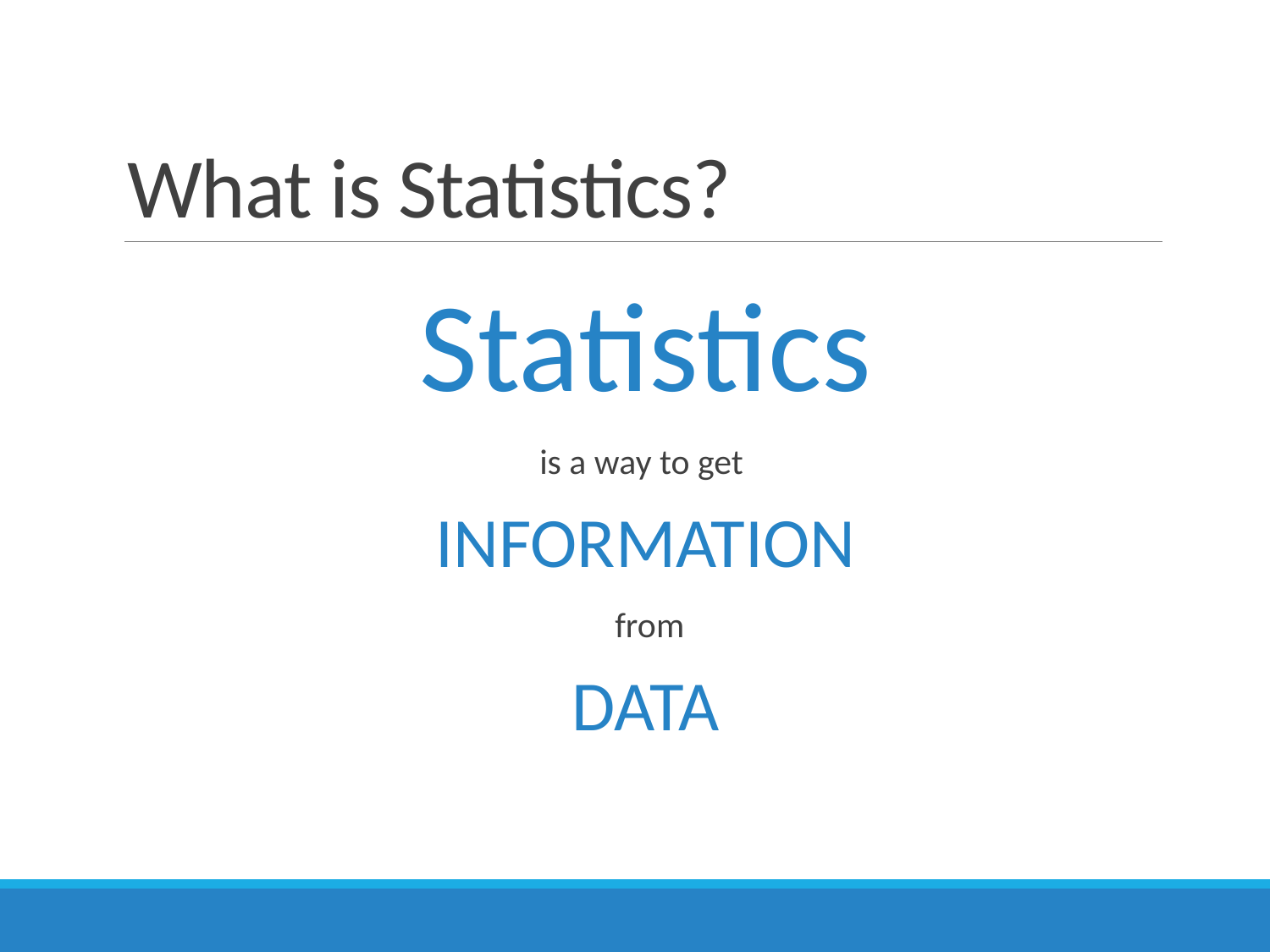

# What is Statistics?
Statistics
is a way to get
INFORMATION
 from
DATA